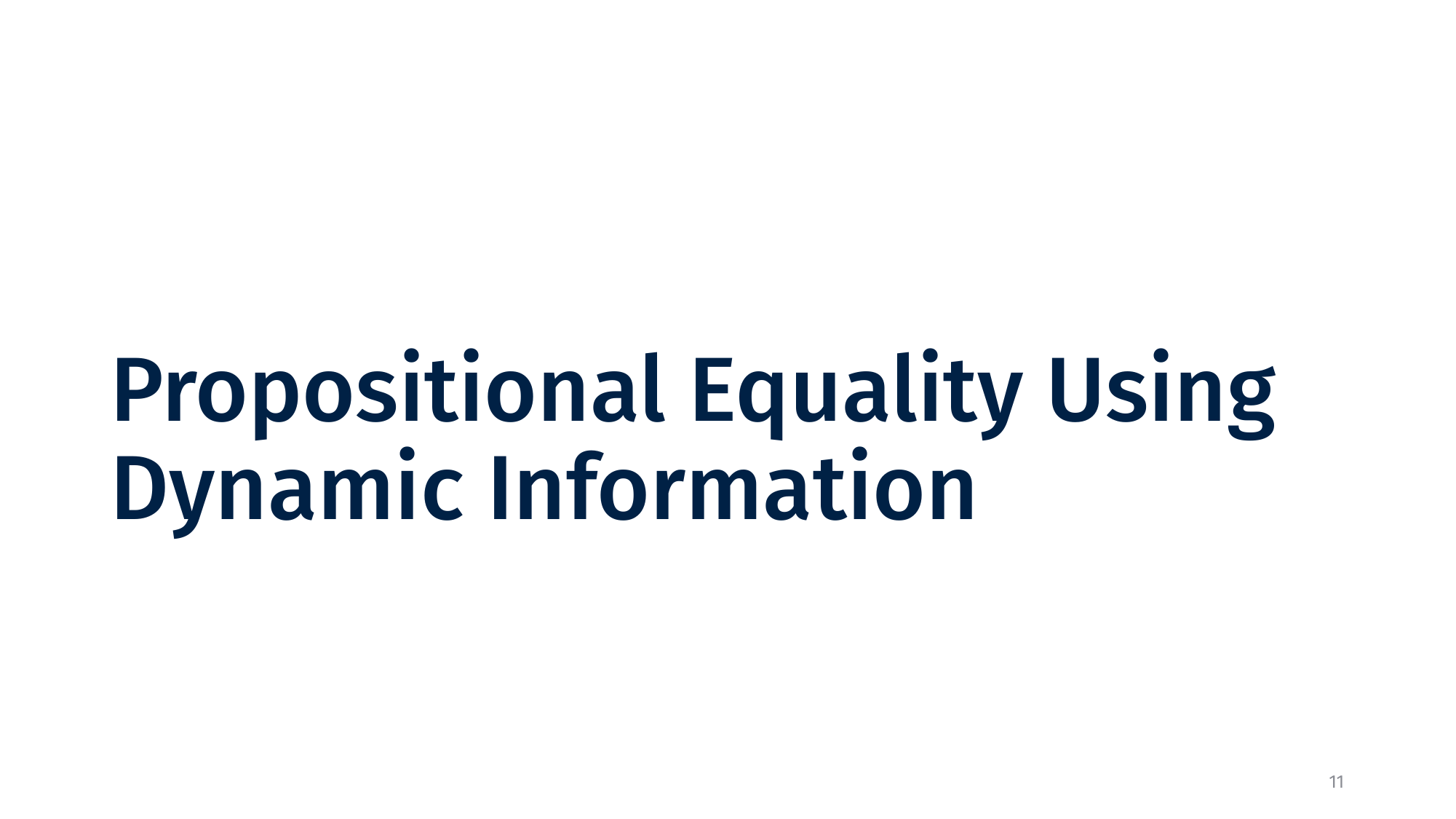

# Propositional Equality Using Dynamic Information

11